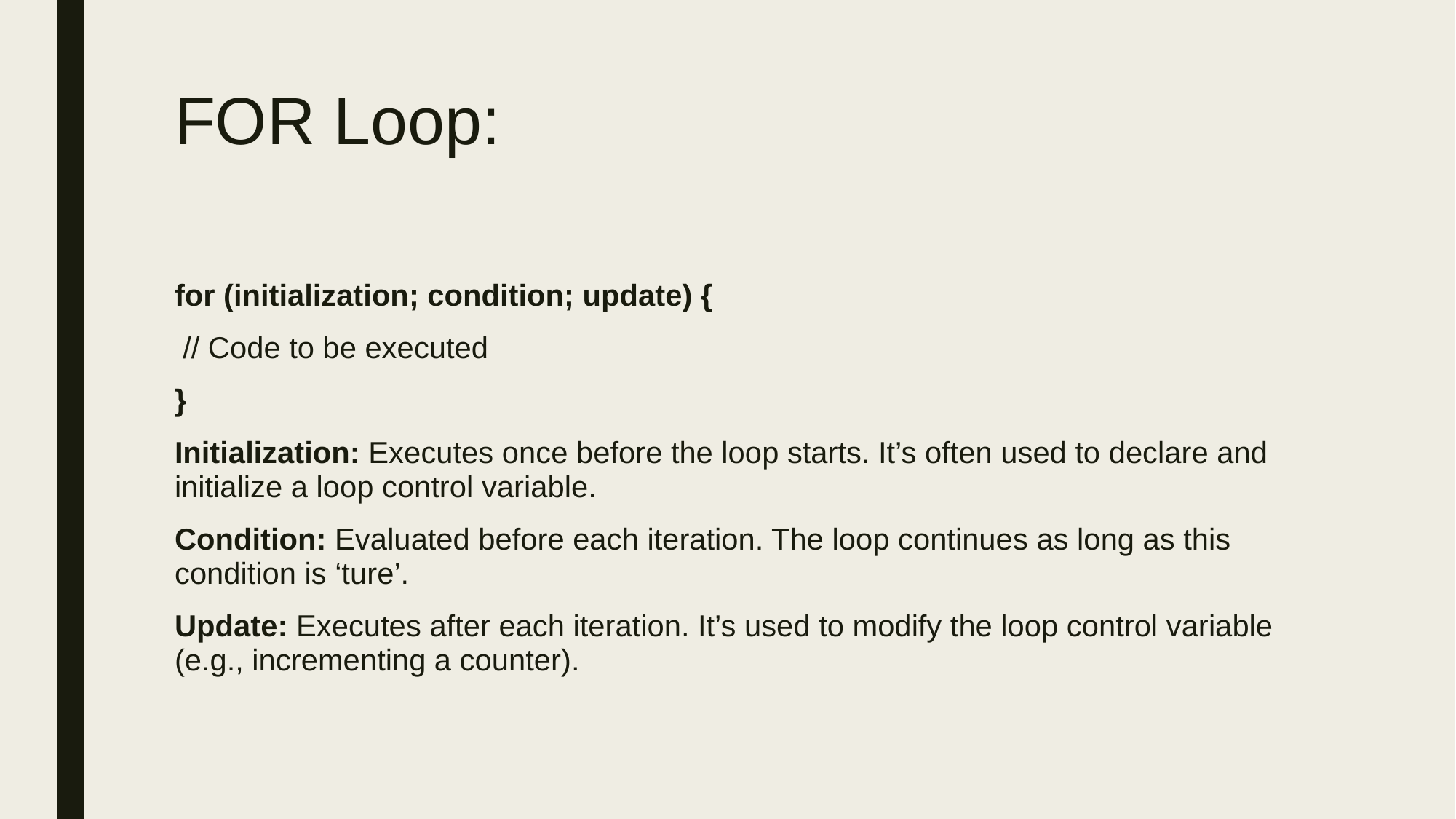

# FOR Loop:
for (initialization; condition; update) {
 // Code to be executed
}
Initialization: Executes once before the loop starts. It’s often used to declare and initialize a loop control variable.
Condition: Evaluated before each iteration. The loop continues as long as this condition is ‘ture’.
Update: Executes after each iteration. It’s used to modify the loop control variable (e.g., incrementing a counter).